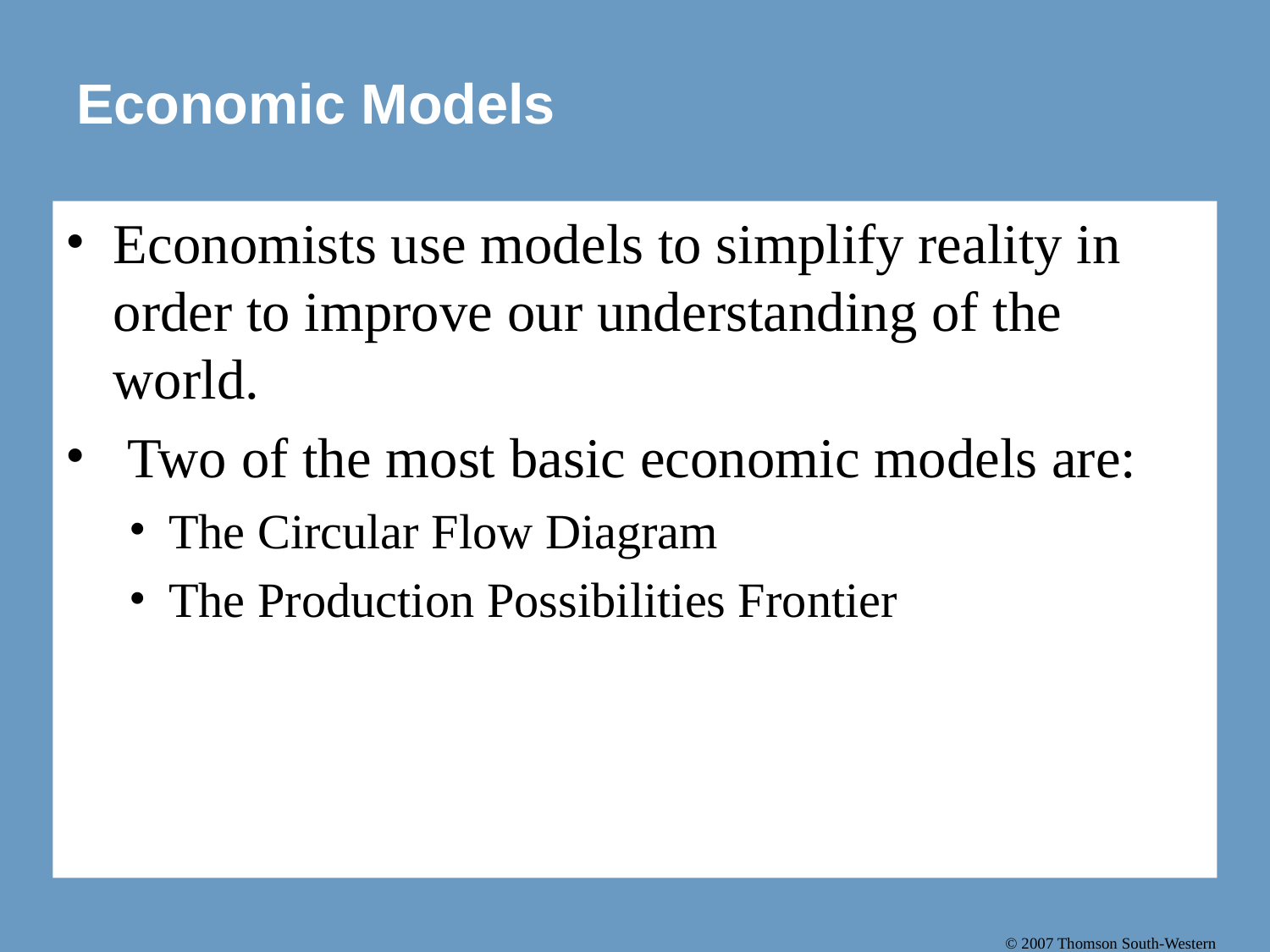

# Economic Models
Economists use models to simplify reality in order to improve our understanding of the world.
 Two of the most basic economic models are:
The Circular Flow Diagram
The Production Possibilities Frontier